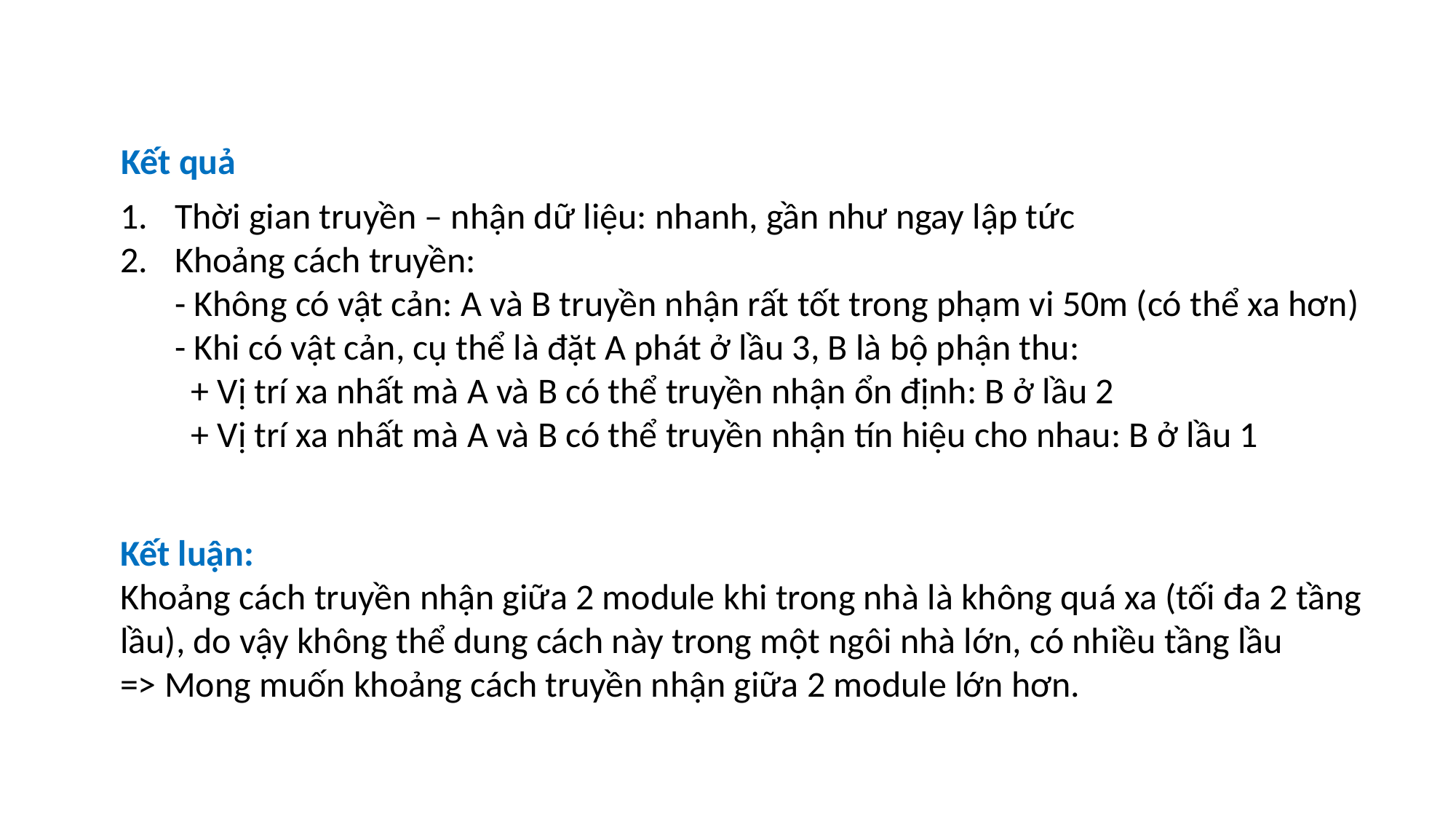

Kết quả
Thời gian truyền – nhận dữ liệu: nhanh, gần như ngay lập tức
Khoảng cách truyền:
- Không có vật cản: A và B truyền nhận rất tốt trong phạm vi 50m (có thể xa hơn)
- Khi có vật cản, cụ thể là đặt A phát ở lầu 3, B là bộ phận thu:
  + Vị trí xa nhất mà A và B có thể truyền nhận ổn định: B ở lầu 2
  + Vị trí xa nhất mà A và B có thể truyền nhận tín hiệu cho nhau: B ở lầu 1
Kết luận:
Khoảng cách truyền nhận giữa 2 module khi trong nhà là không quá xa (tối đa 2 tầng lầu), do vậy không thể dung cách này trong một ngôi nhà lớn, có nhiều tầng lầu
=> Mong muốn khoảng cách truyền nhận giữa 2 module lớn hơn.